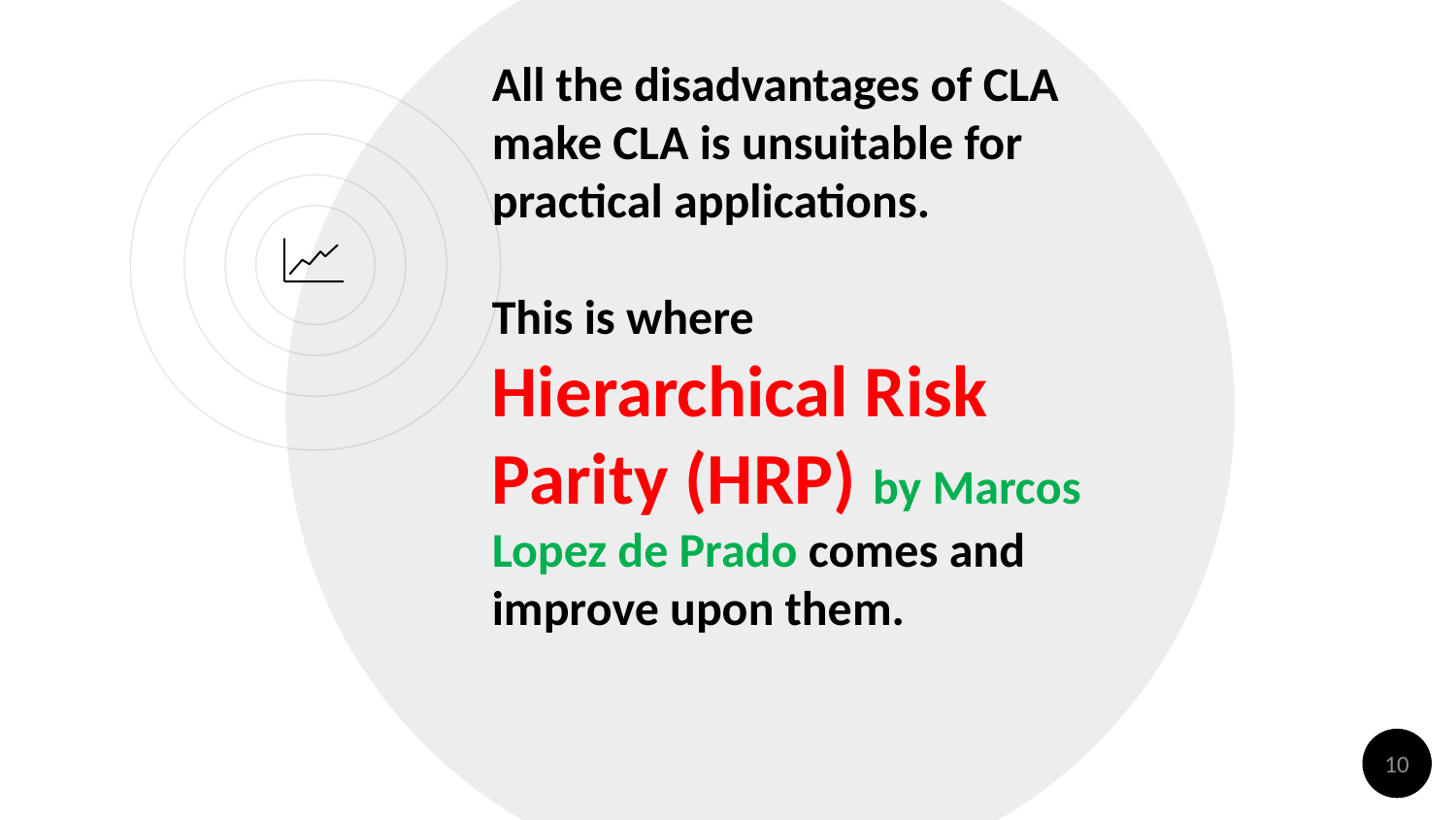

All the disadvantages of CLA make CLA is unsuitable for practical applications.

This is where Hierarchical Risk Parity (HRP) by Marcos Lopez de Prado comes and improve upon them.

10